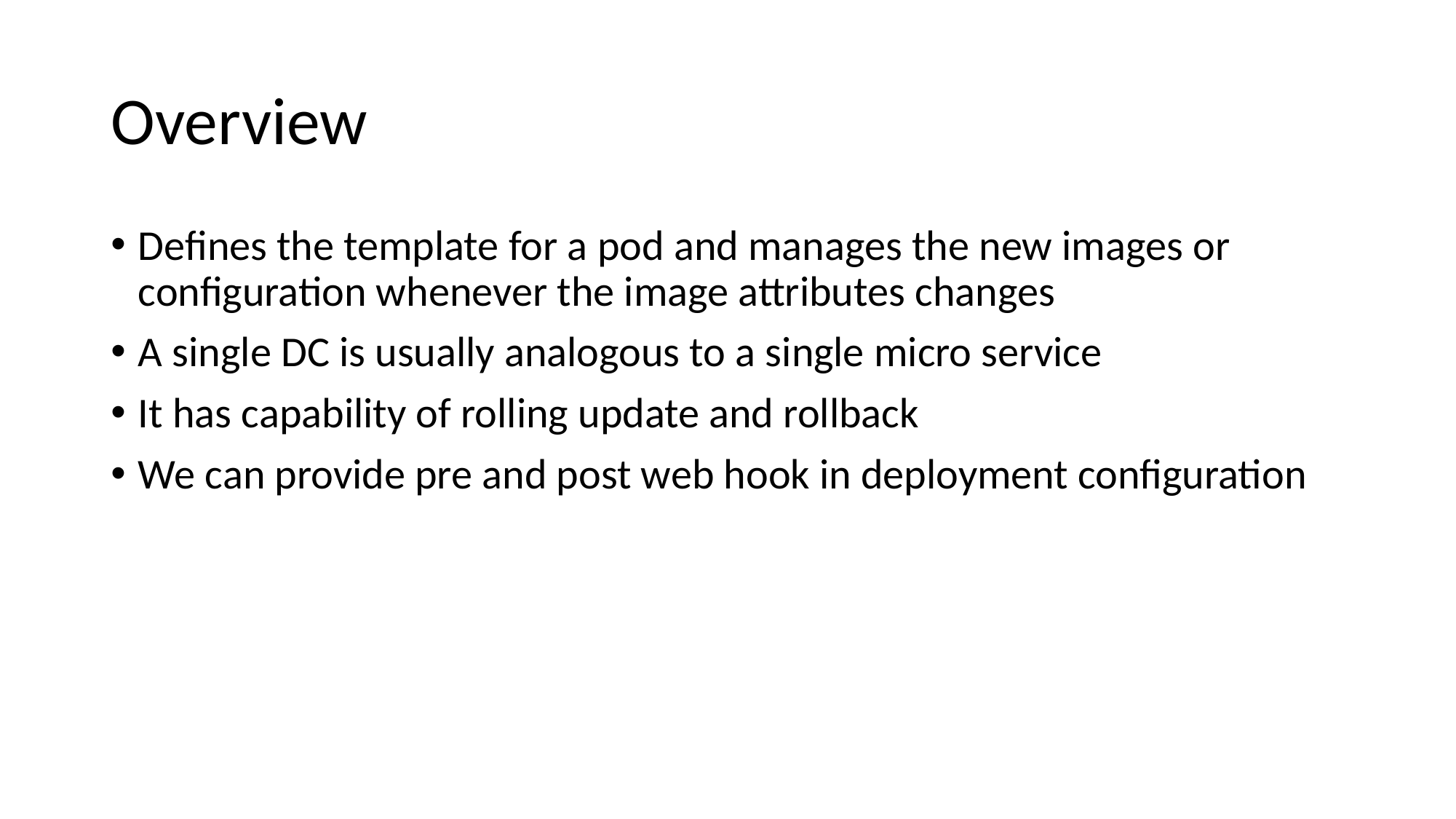

# Overview
Defines the template for a pod and manages the new images or configuration whenever the image attributes changes
A single DC is usually analogous to a single micro service
It has capability of rolling update and rollback
We can provide pre and post web hook in deployment configuration